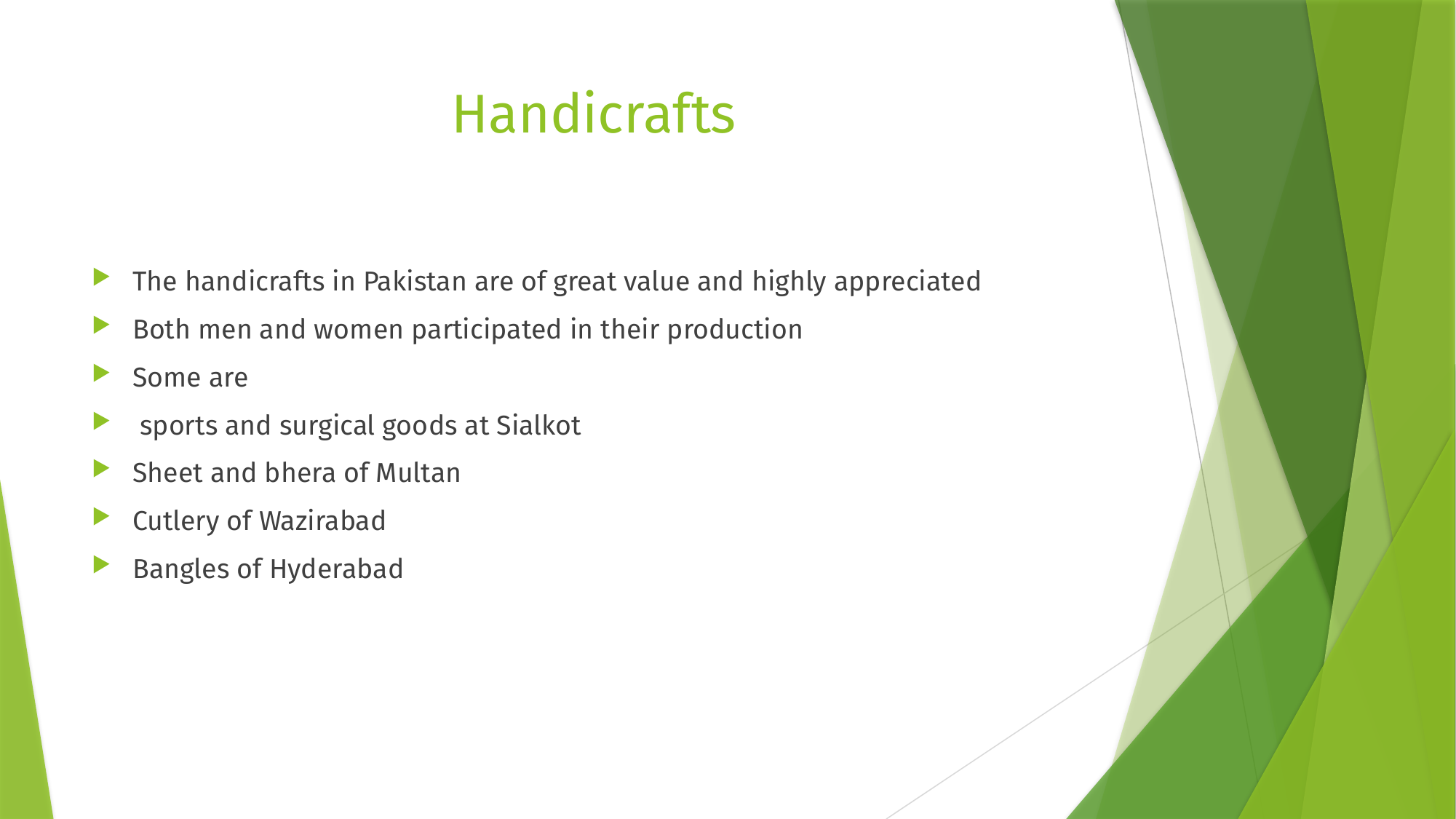

# Handicrafts
The handicrafts in Pakistan are of great value and highly appreciated
Both men and women participated in their production
Some are
 sports and surgical goods at Sialkot
Sheet and bhera of Multan
Cutlery of Wazirabad
Bangles of Hyderabad